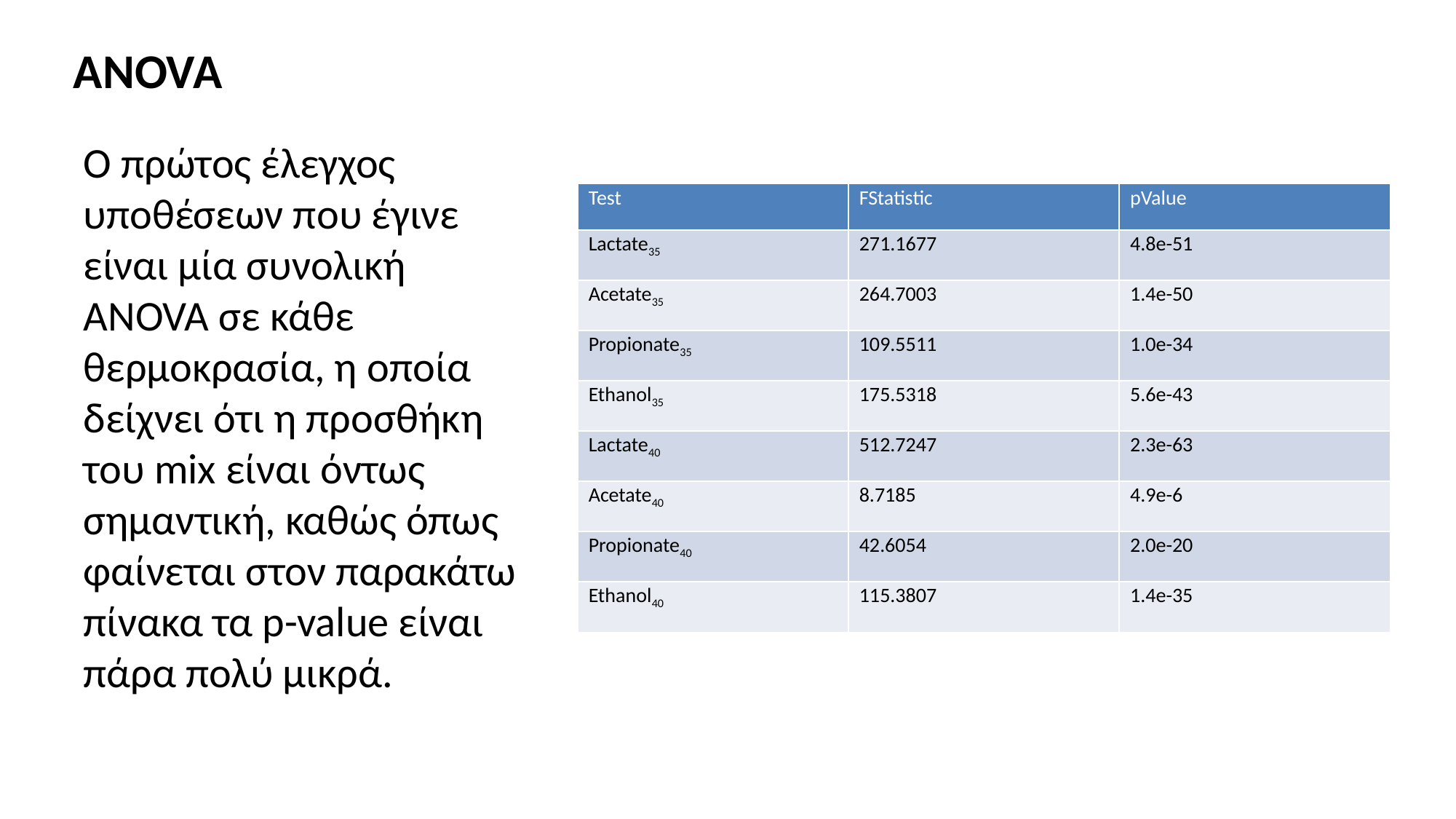

# ANOVA
Ο πρώτος έλεγχος υποθέσεων που έγινε είναι μία συνολική ANOVA σε κάθε θερμοκρασία, η οποία δείχνει ότι η προσθήκη του mix είναι όντως σημαντική, καθώς όπως φαίνεται στον παρακάτω πίνακα τα p-value είναι πάρα πολύ μικρά.
| Test | FStatistic | pValue |
| --- | --- | --- |
| Lactate35 | 271.1677 | 4.8e-51 |
| Acetate35 | 264.7003 | 1.4e-50 |
| Propionate35 | 109.5511 | 1.0e-34 |
| Ethanol35 | 175.5318 | 5.6e-43 |
| Lactate40 | 512.7247 | 2.3e-63 |
| Acetate40 | 8.7185 | 4.9e-6 |
| Propionate40 | 42.6054 | 2.0e-20 |
| Ethanol40 | 115.3807 | 1.4e-35 |